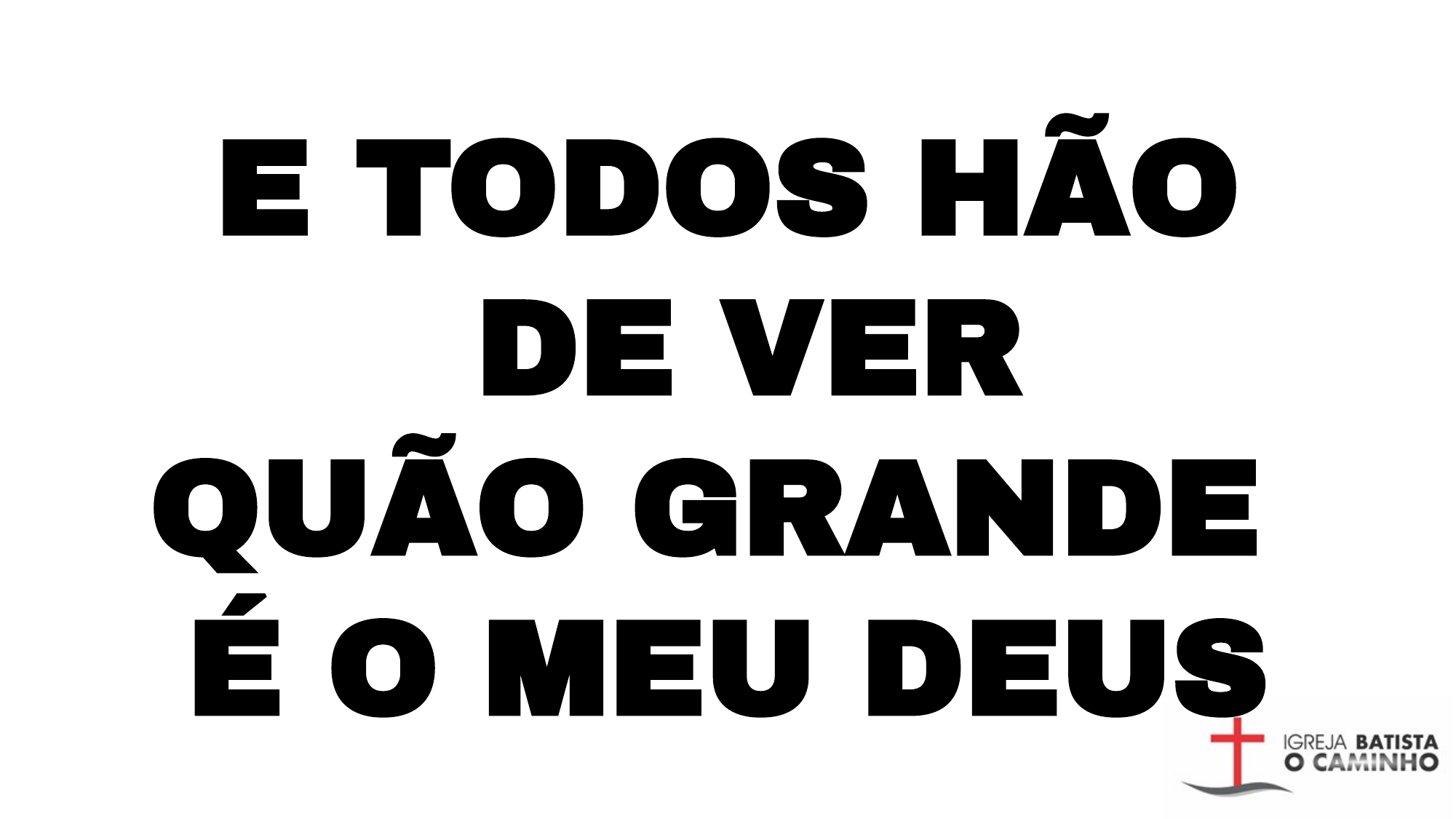

# E TODOS HÃO DE VER QUÃO Grande É O MEU deus